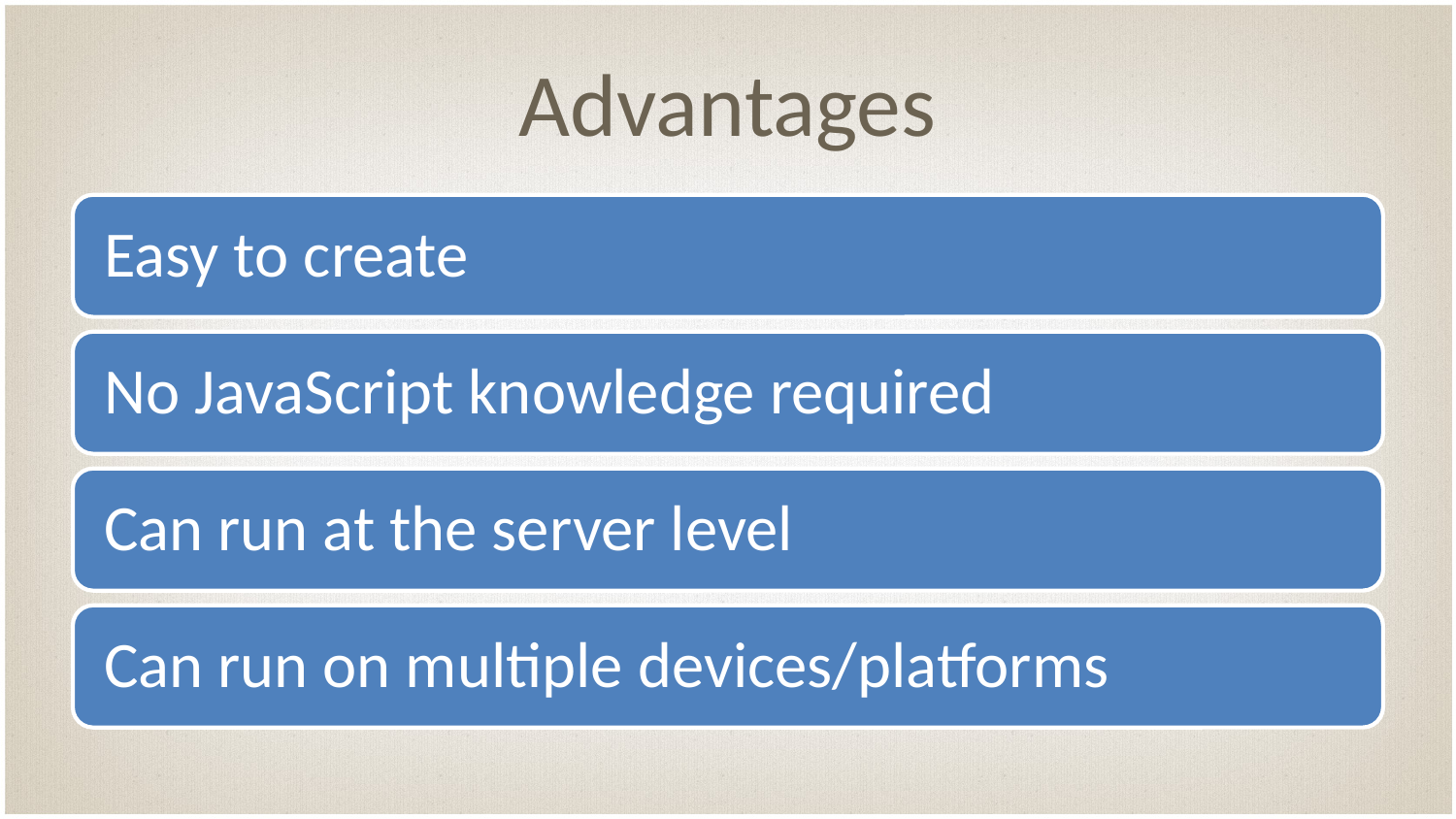

# Advantages
Easy to create
No JavaScript knowledge required
Can run at the server level
Can run on multiple devices/platforms